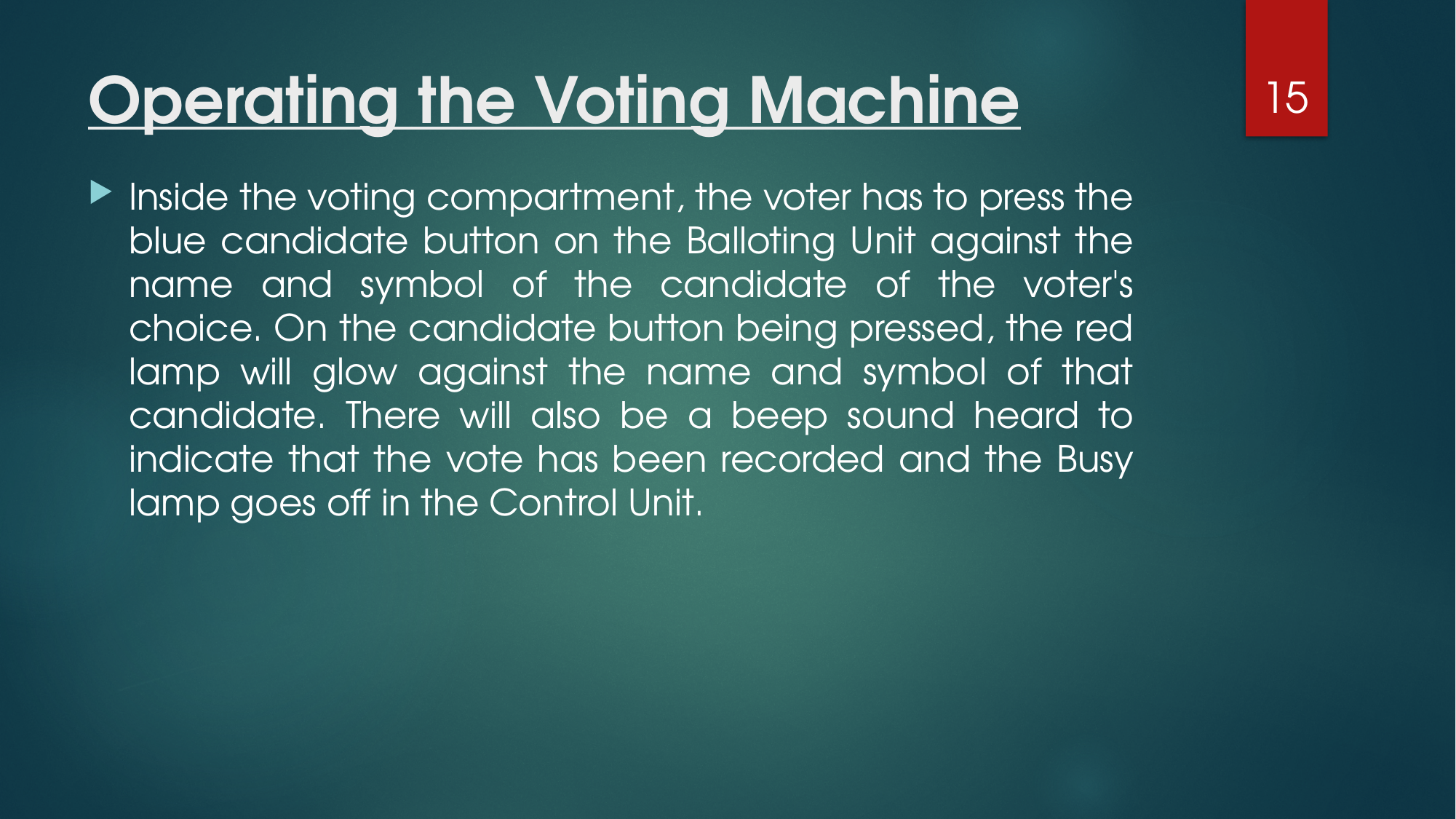

15
# Operating the Voting Machine
Inside the voting compartment, the voter has to press the blue candidate button on the Balloting Unit against the name and symbol of the candidate of the voter's choice. On the candidate button being pressed, the red lamp will glow against the name and symbol of that candidate. There will also be a beep sound heard to indicate that the vote has been recorded and the Busy lamp goes off in the Control Unit.